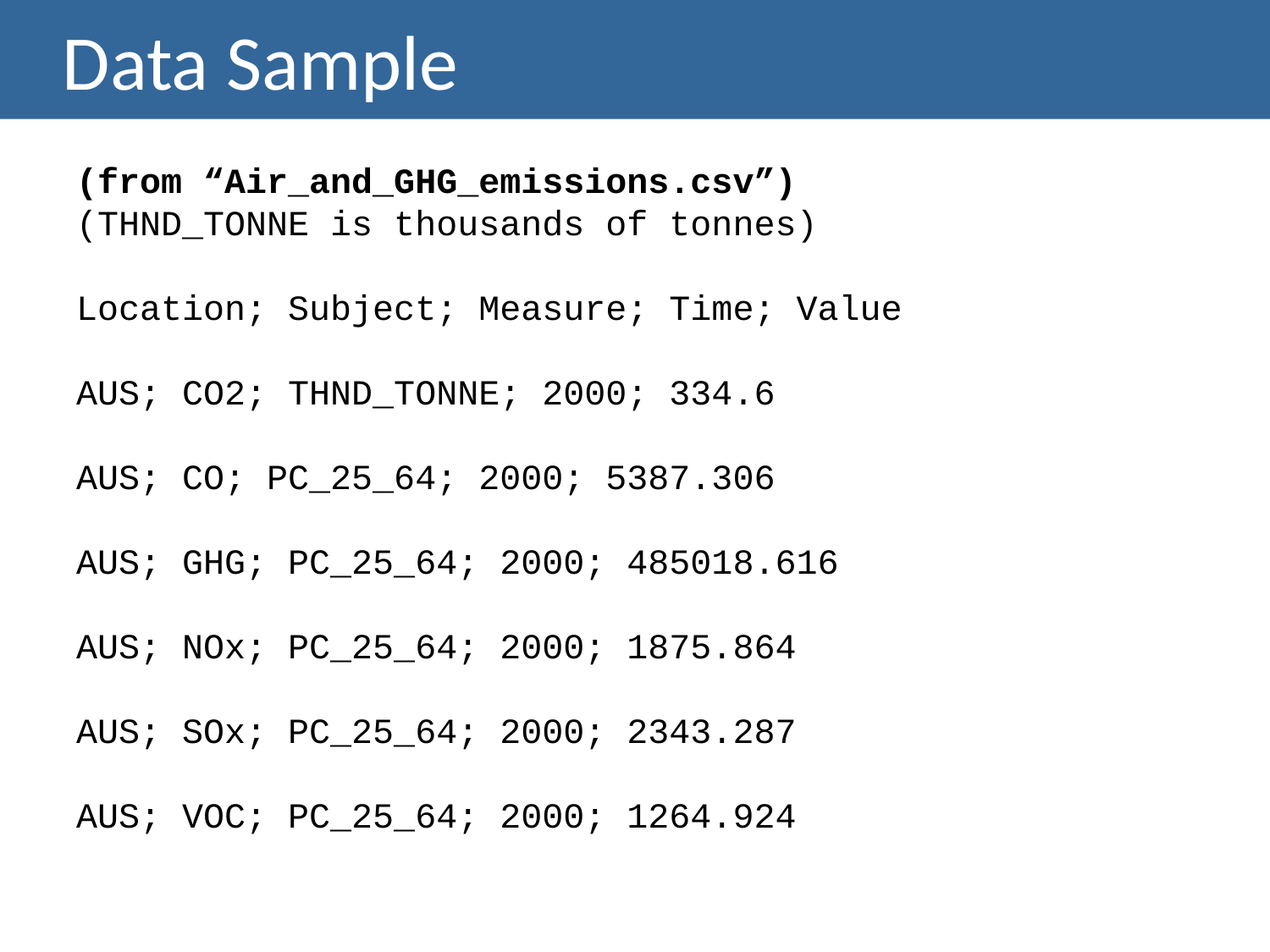

# Data Sample
(from “Air_and_GHG_emissions.csv”)
(THND_TONNE is thousands of tonnes)

Location; Subject; Measure; Time; Value

AUS; CO2; THND_TONNE; 2000; 334.6

AUS; CO; PC_25_64; 2000; 5387.306

AUS; GHG; PC_25_64; 2000; 485018.616

AUS; NOx; PC_25_64; 2000; 1875.864

AUS; SOx; PC_25_64; 2000; 2343.287

AUS; VOC; PC_25_64; 2000; 1264.924